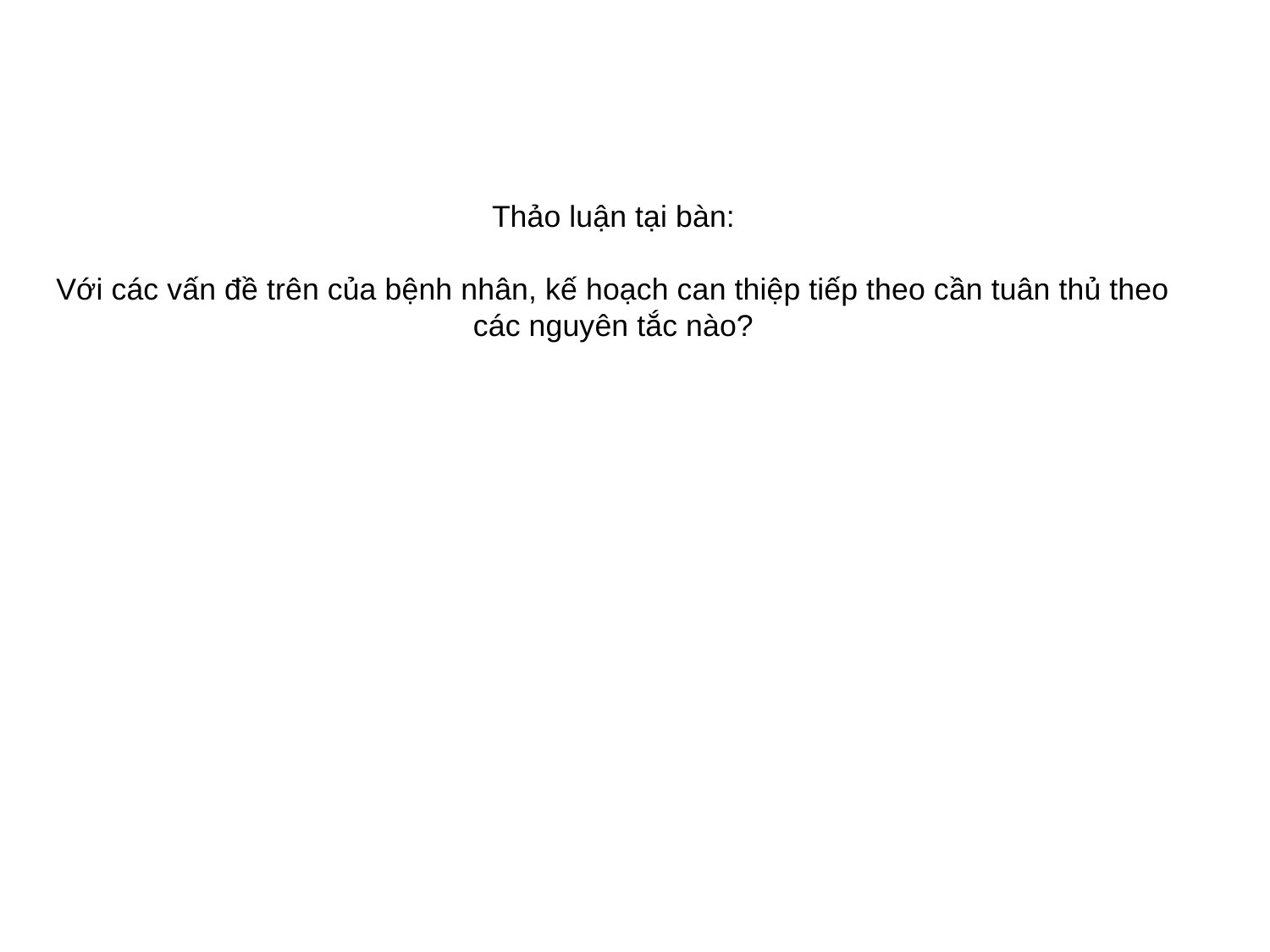

# Thảo luận tại bàn: Với các vấn đề trên của bệnh nhân, kế hoạch can thiệp tiếp theo cần tuân thủ theo các nguyên tắc nào?